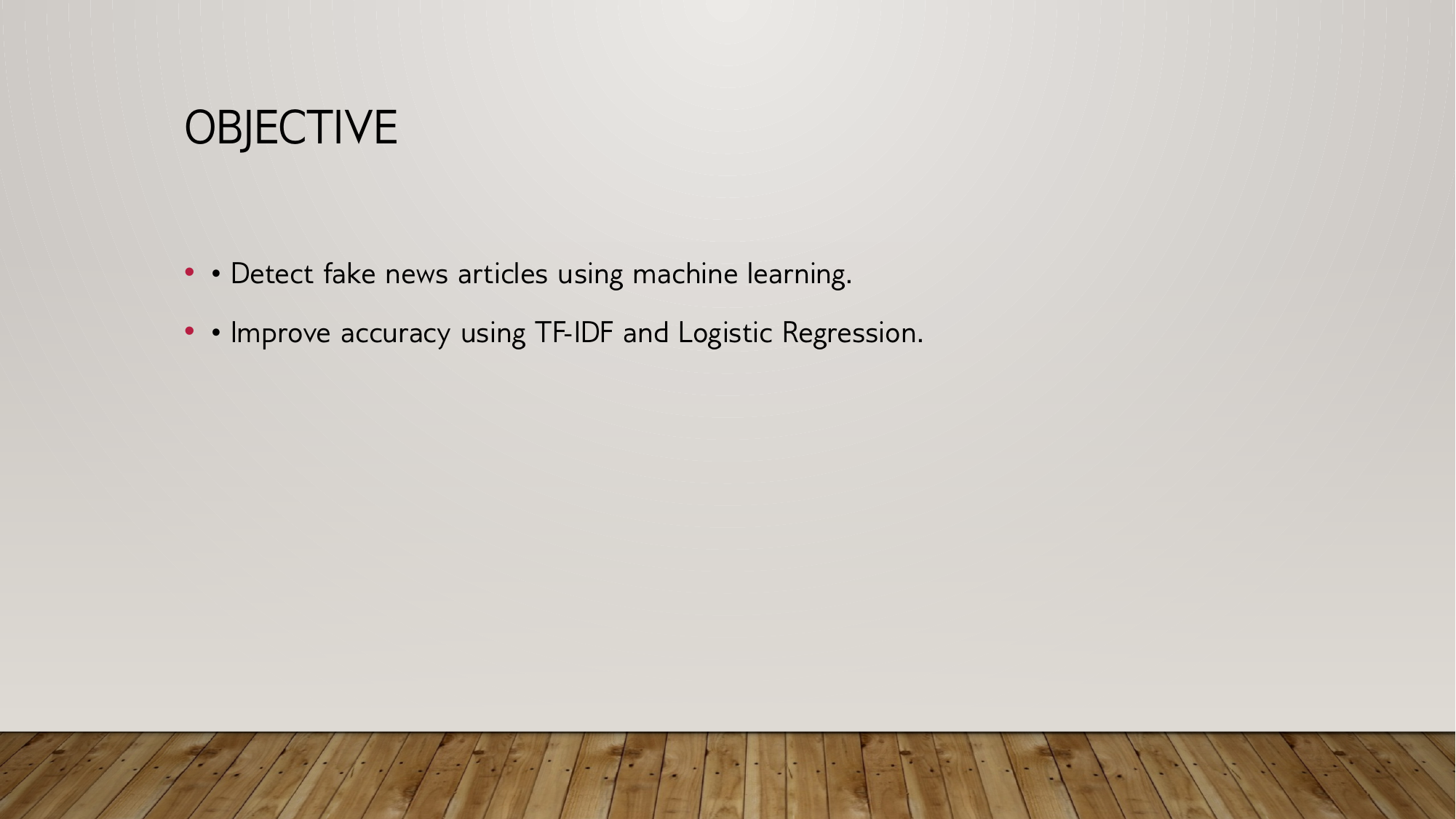

# Objective
• Detect fake news articles using machine learning.
• Improve accuracy using TF-IDF and Logistic Regression.